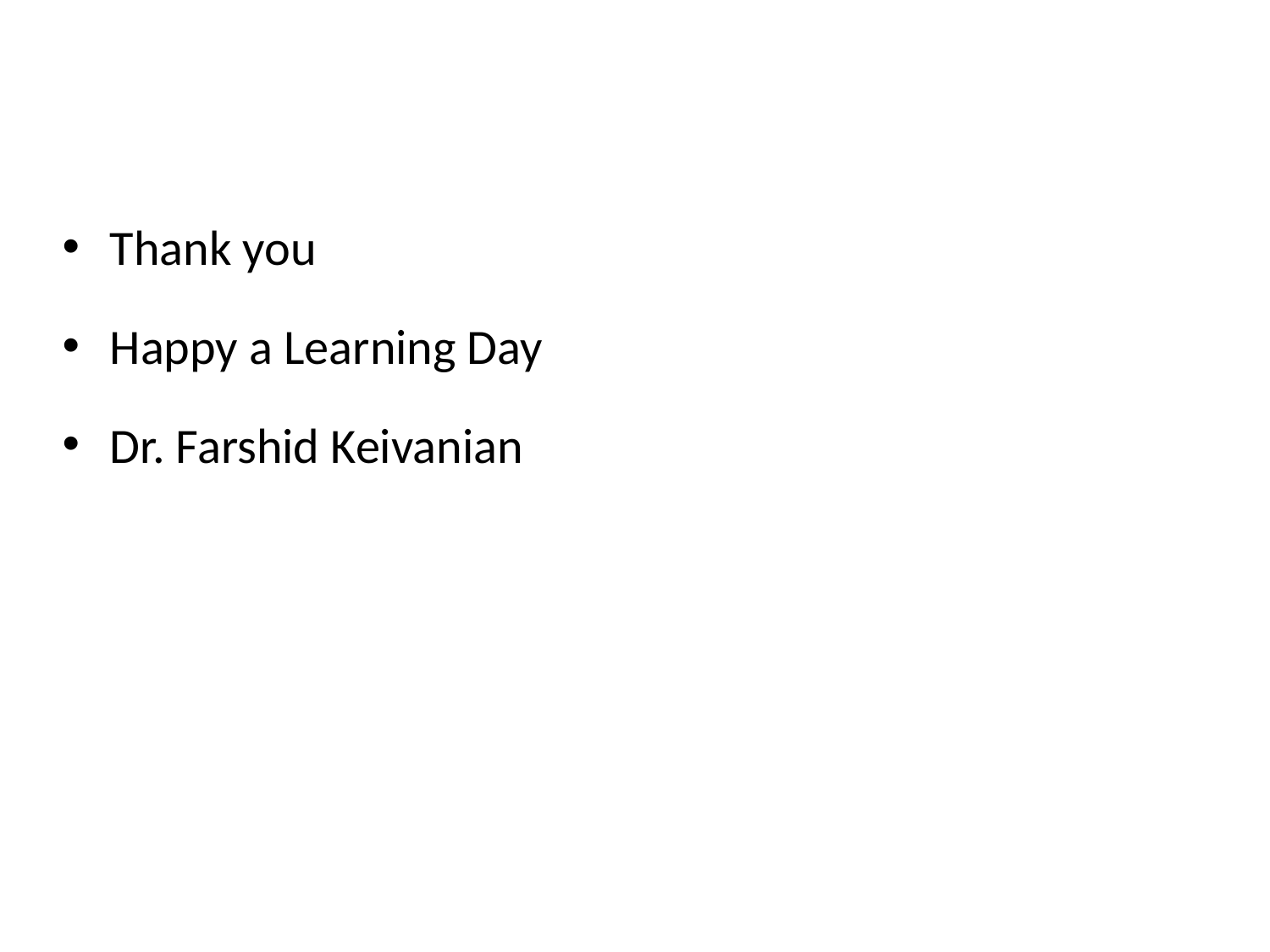

Thank you
Happy a Learning Day
Dr. Farshid Keivanian